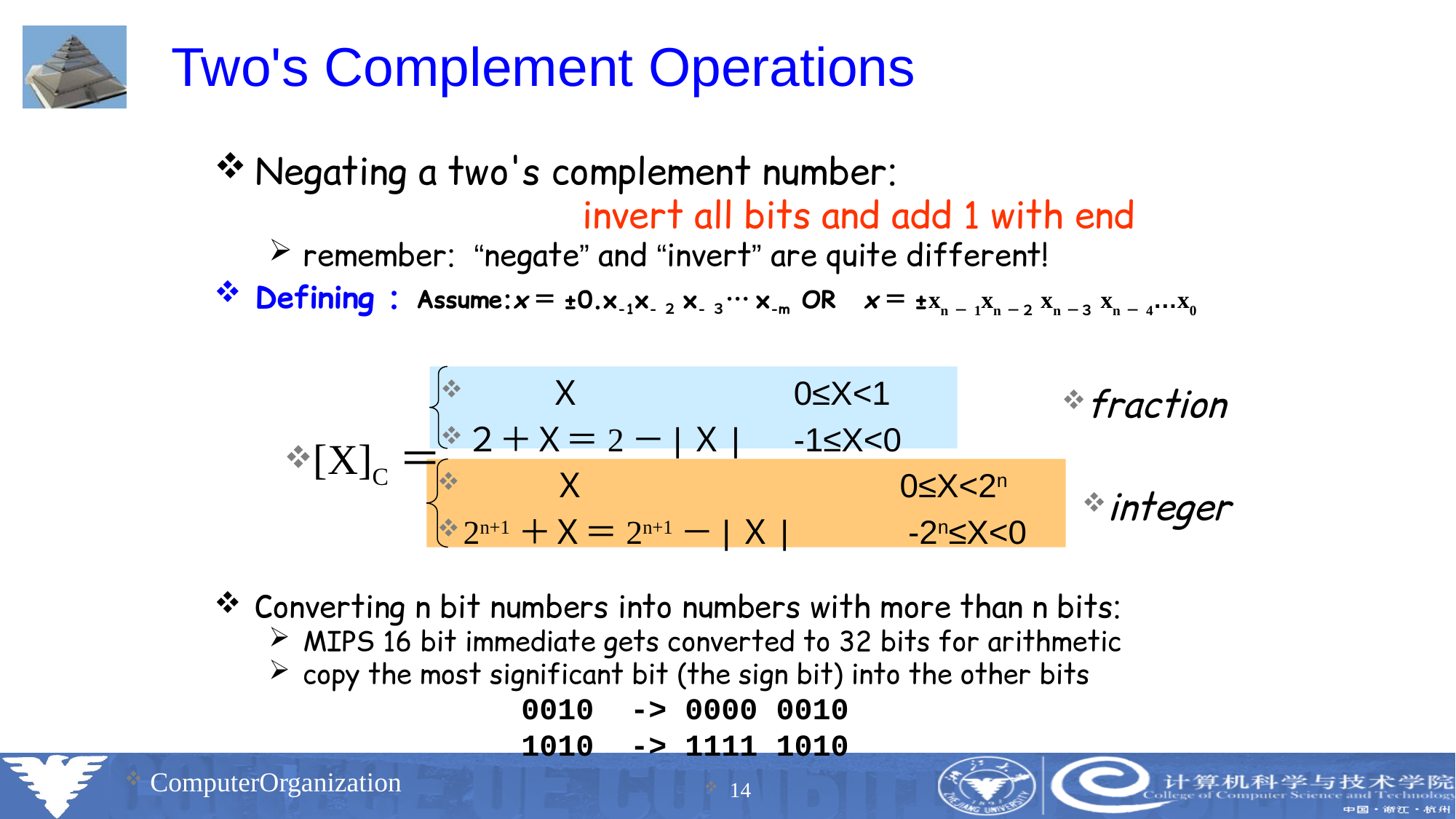

# Two's Complement Operations
Negating a two's complement number:
				invert all bits and add 1 with end
remember:  “negate” and “invert” are quite different!
Defining : Assume:x＝±0.x-1x-２x-３…x-m  OR   x＝±xn－1xn－２xn－３xn－4…x0

Converting n bit numbers into numbers with more than n bits:
MIPS 16 bit immediate gets converted to 32 bits for arithmetic
copy the most significant bit (the sign bit) into the other bits
		0010  -> 0000 0010
		1010  -> 1111 1010

          Ｘ		0≤X<1
２＋Ｘ＝2－|Ｘ|	-1≤X<0

fraction
[X]C＝
           Ｘ			0≤X<2n
2n+1＋Ｘ＝2n+1－|Ｘ|   	 -2n≤X<0

integer